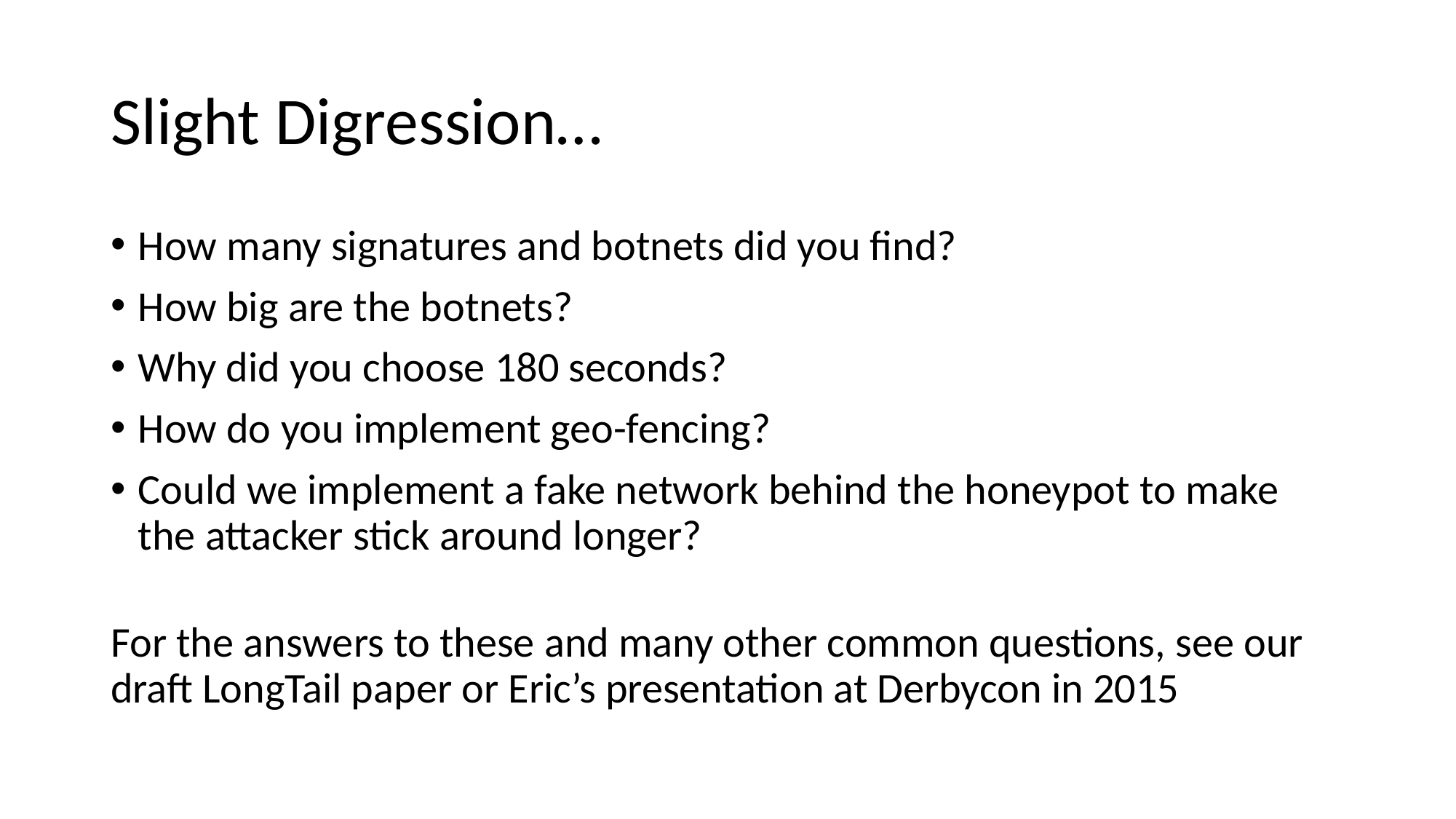

# Slight Digression…
How many signatures and botnets did you find?
How big are the botnets?
Why did you choose 180 seconds?
How do you implement geo-fencing?
Could we implement a fake network behind the honeypot to make the attacker stick around longer?
For the answers to these and many other common questions, see our draft LongTail paper or Eric’s presentation at Derbycon in 2015